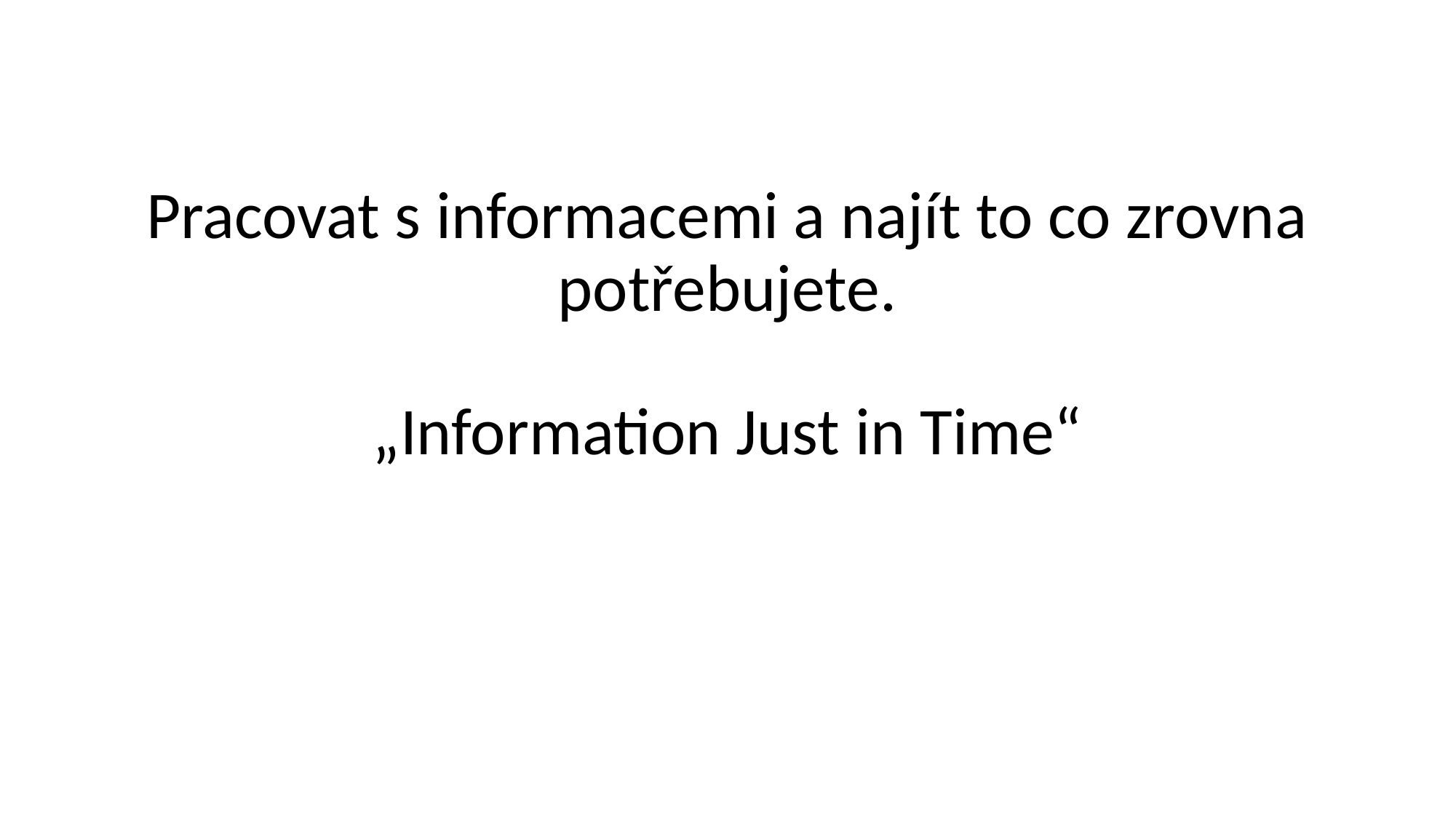

# Pracovat s informacemi a najít to co zrovna potřebujete. „Information Just in Time“